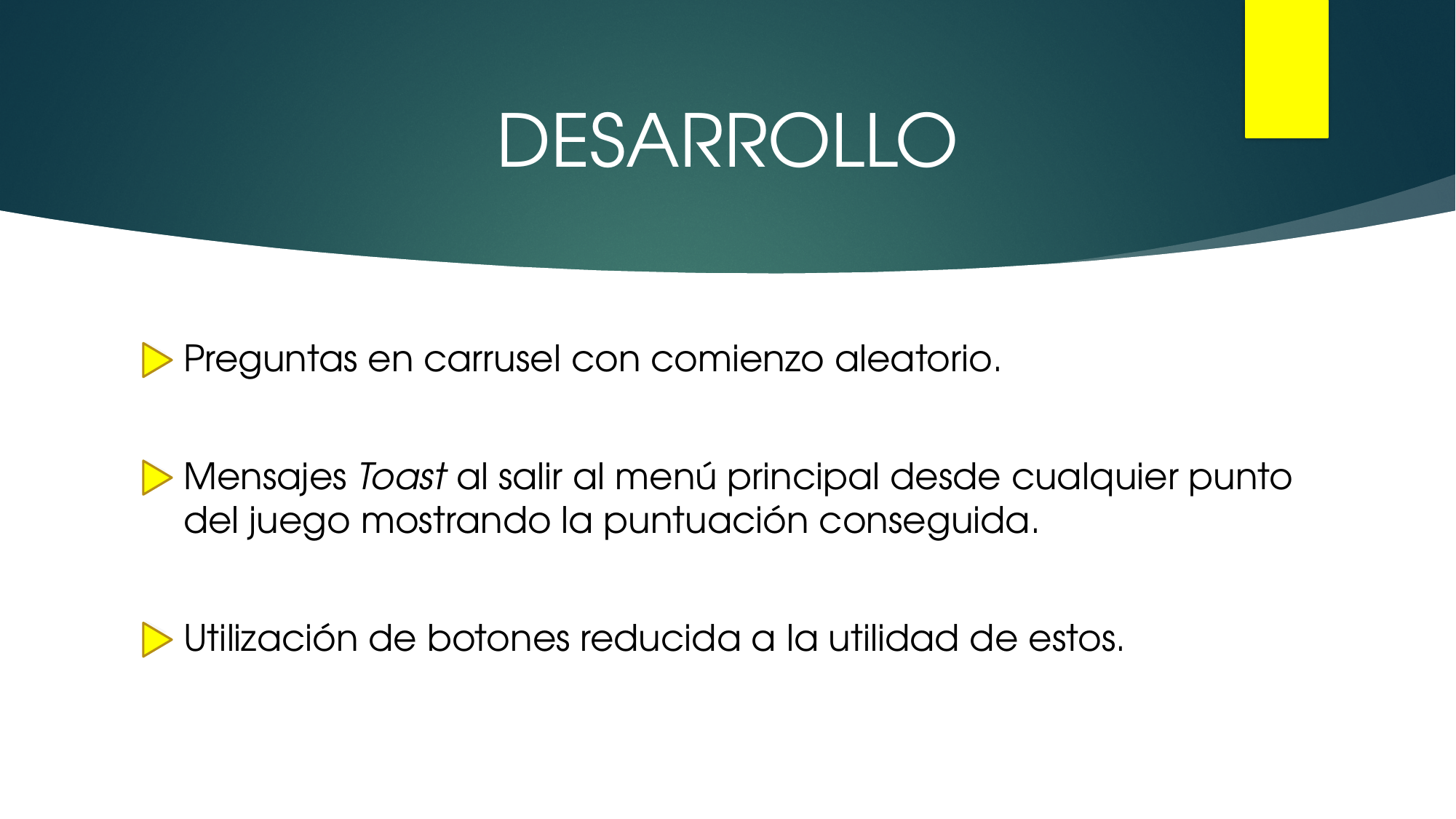

# DESARROLLO

Preguntas en carrusel con comienzo aleatorio.

Mensajes Toast al salir al menú principal desde cualquier punto del juego mostrando la puntuación conseguida.

Utilización de botones reducida a la utilidad de estos.